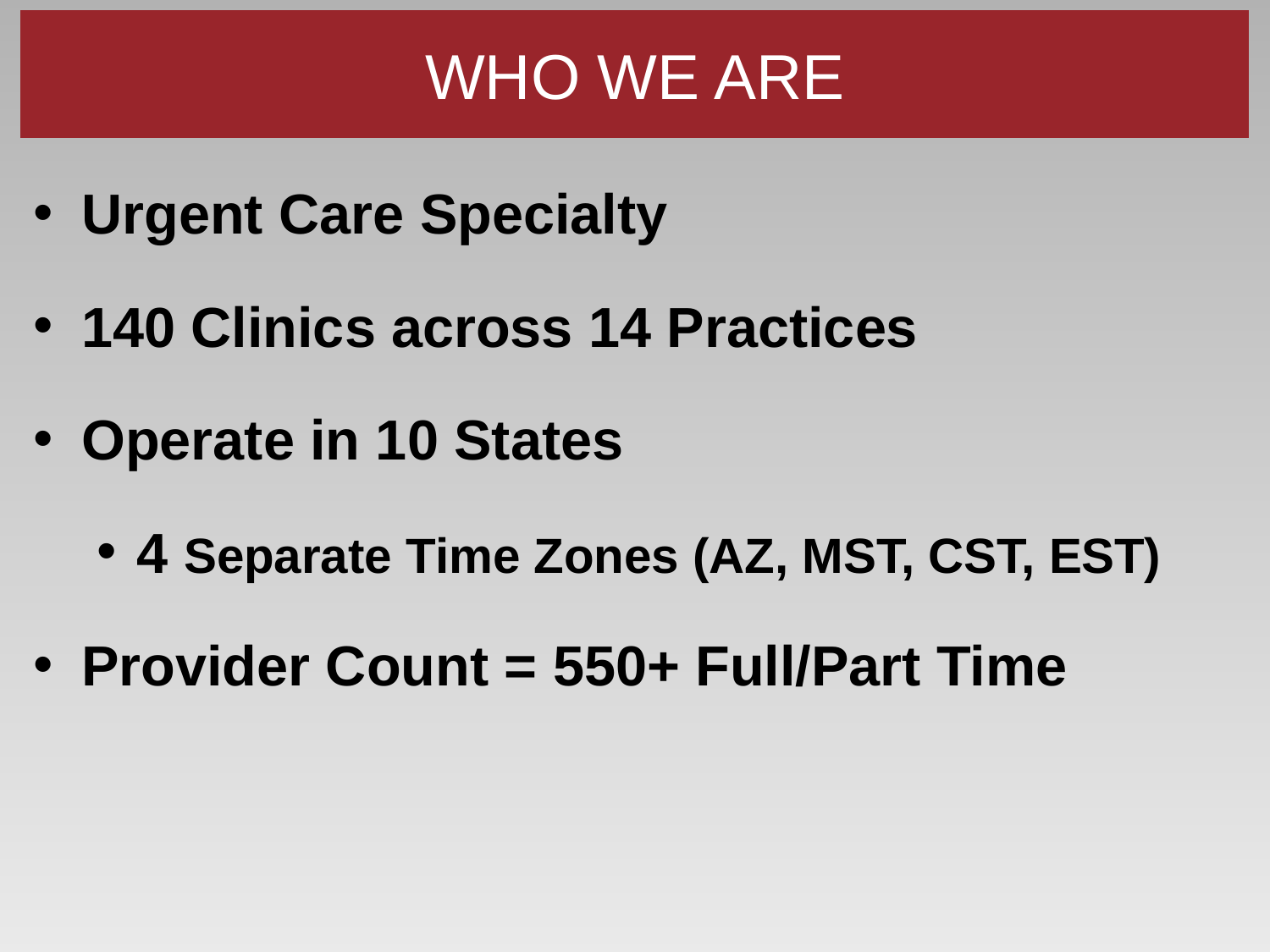

# WHO WE ARE
Urgent Care Specialty
140 Clinics across 14 Practices
Operate in 10 States
4 Separate Time Zones (AZ, MST, CST, EST)
Provider Count = 550+ Full/Part Time